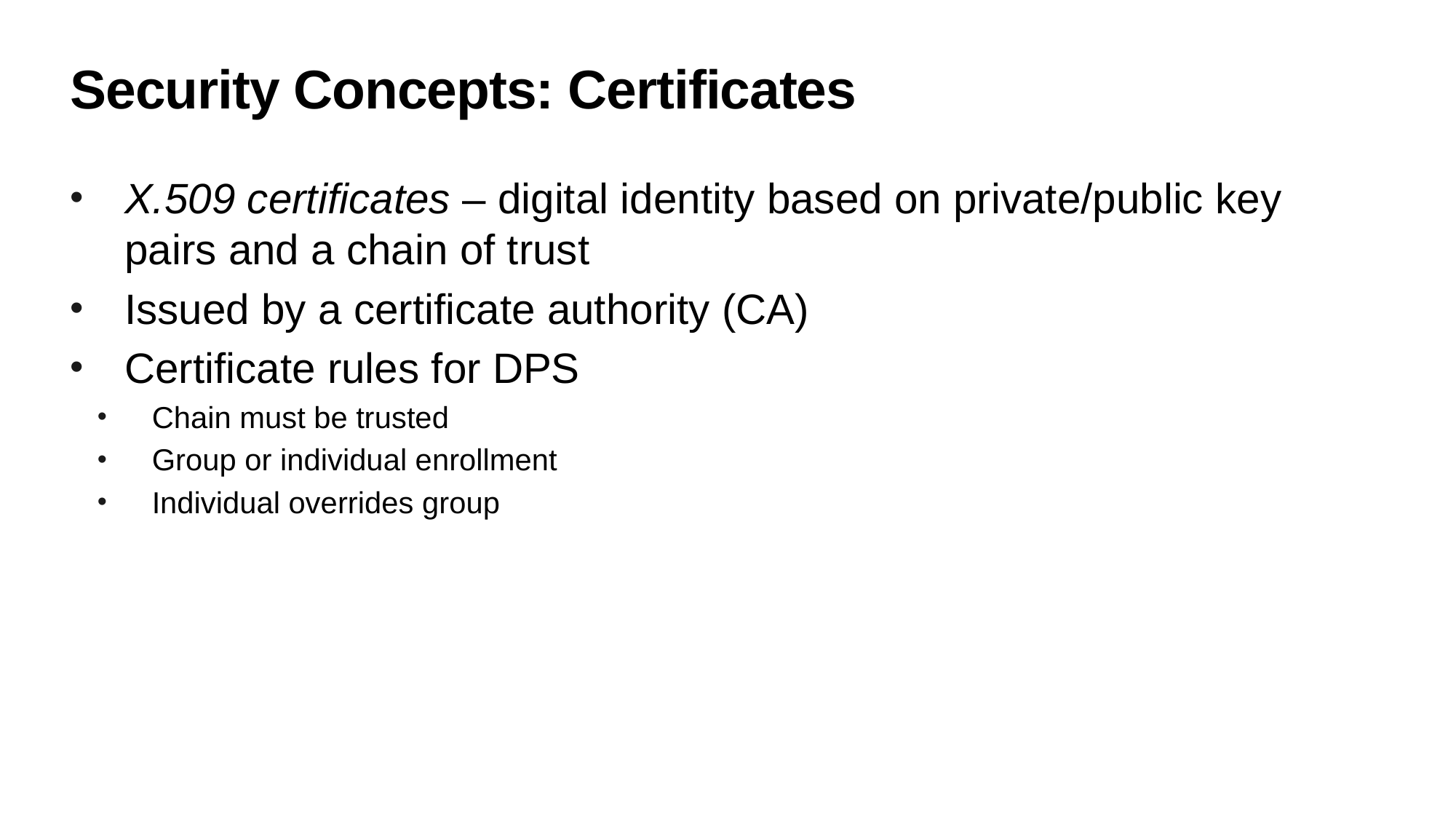

# Security Concepts: Certificates
X.509 certificates – digital identity based on private/public key pairs and a chain of trust
Issued by a certificate authority (CA)
Certificate rules for DPS
Chain must be trusted
Group or individual enrollment
Individual overrides group